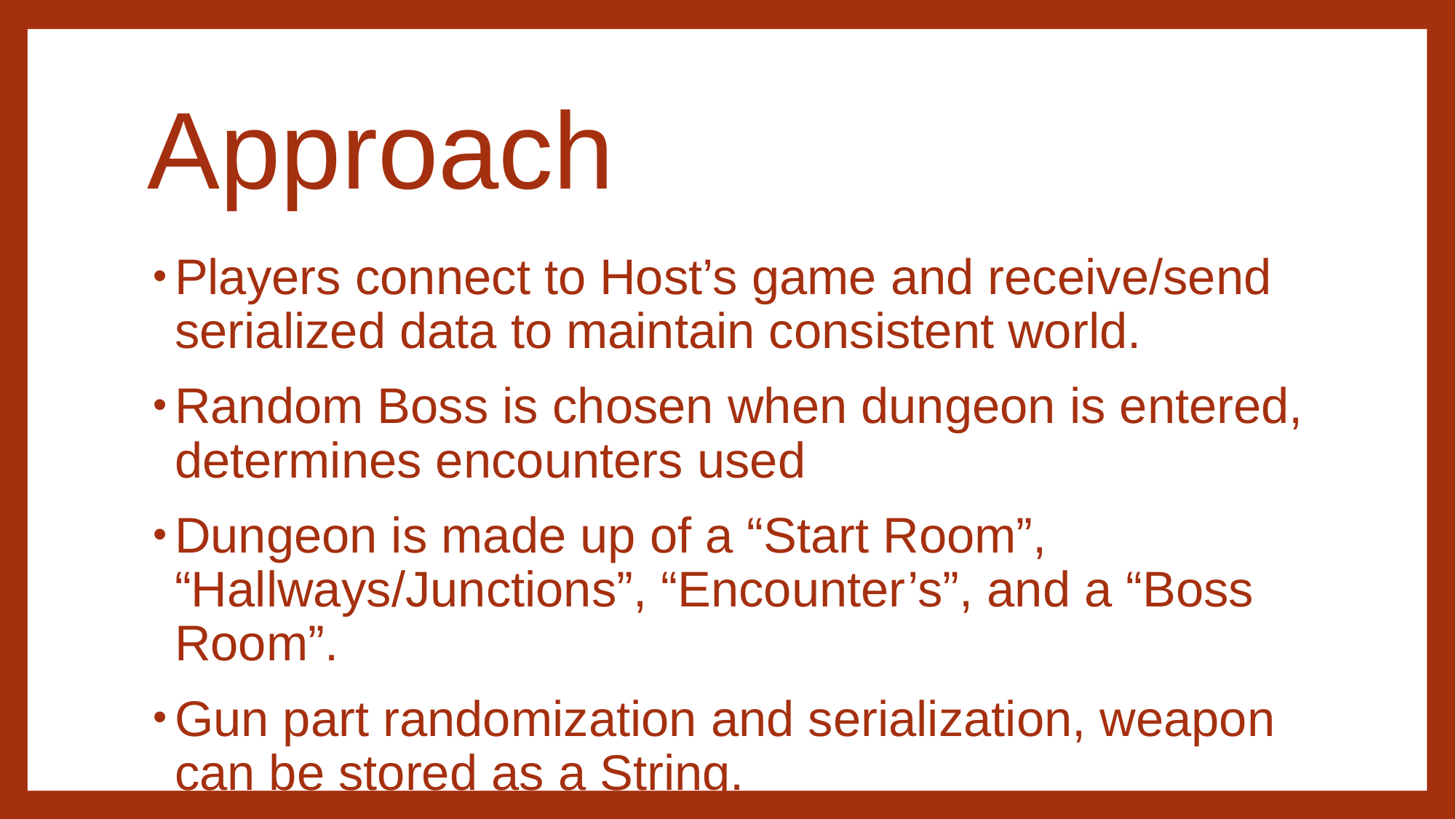

# Approach
Players connect to Host’s game and receive/send serialized data to maintain consistent world.
Random Boss is chosen when dungeon is entered, determines encounters used
Dungeon is made up of a “Start Room”, “Hallways/Junctions”, “Encounter’s”, and a “Boss Room”.
Gun part randomization and serialization, weapon can be stored as a String.